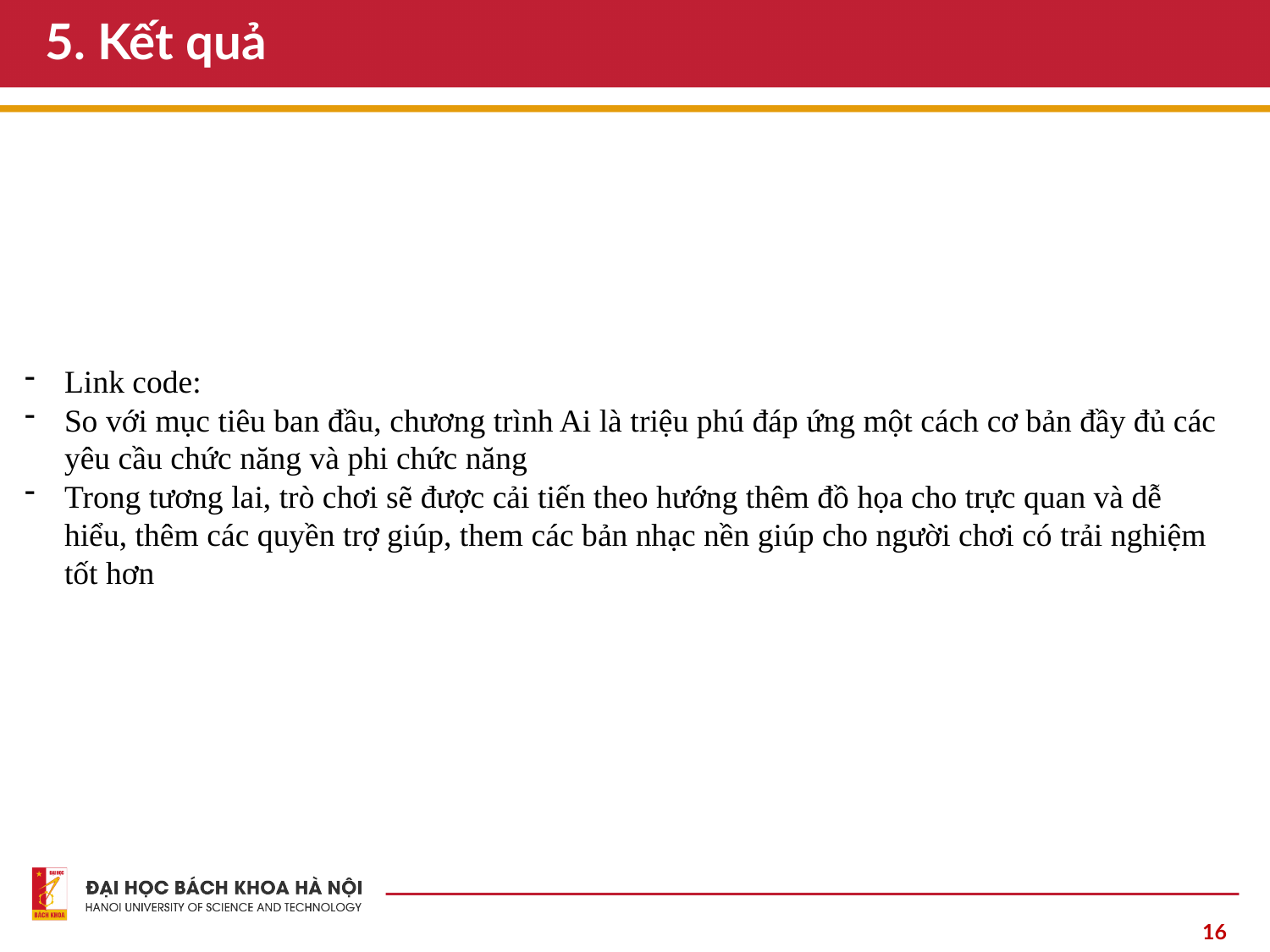

# 5. Kết quả
Link code:
So với mục tiêu ban đầu, chương trình Ai là triệu phú đáp ứng một cách cơ bản đầy đủ các yêu cầu chức năng và phi chức năng
Trong tương lai, trò chơi sẽ được cải tiến theo hướng thêm đồ họa cho trực quan và dễ hiểu, thêm các quyền trợ giúp, them các bản nhạc nền giúp cho người chơi có trải nghiệm tốt hơn
16